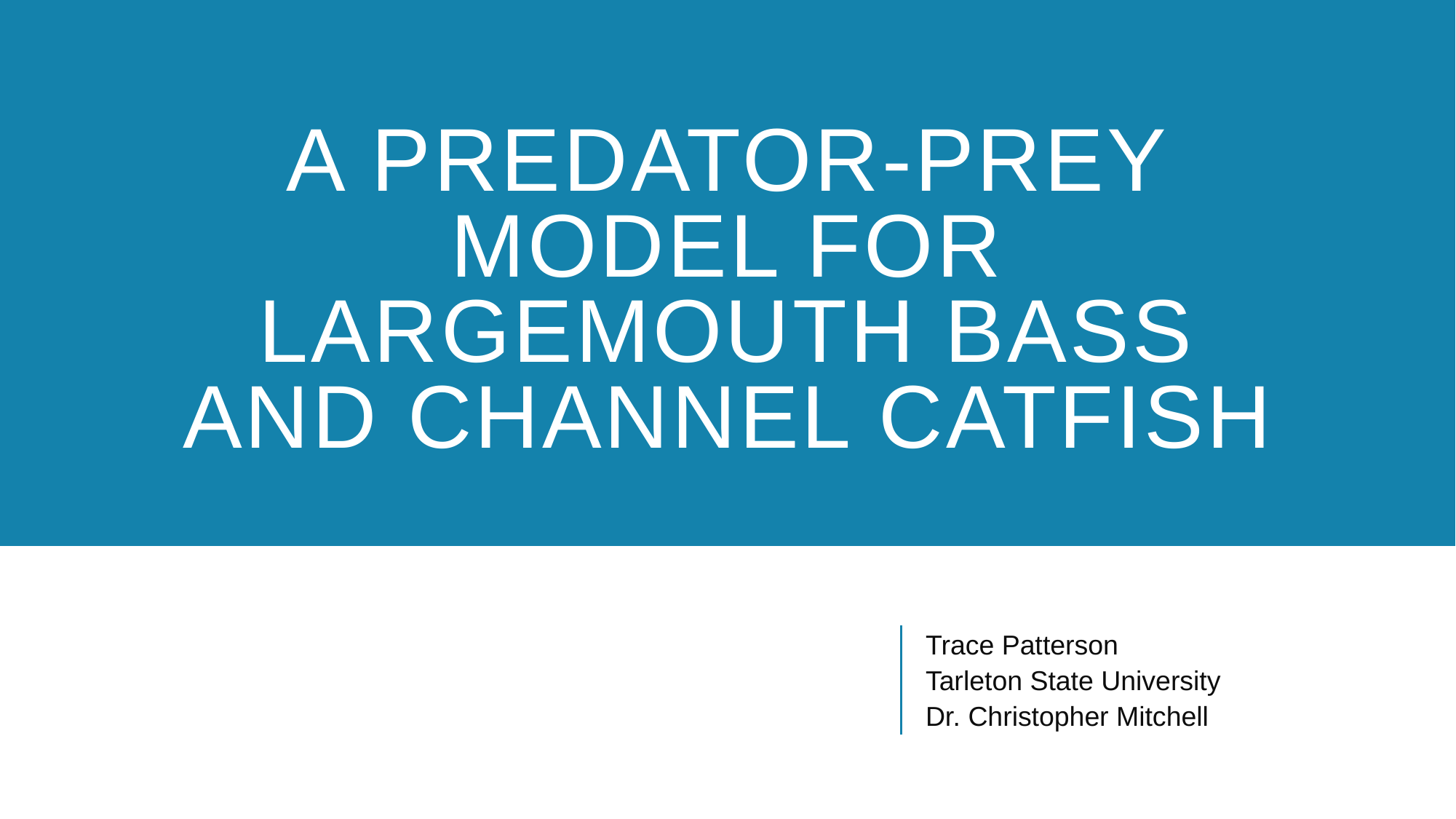

# A Predator-Prey model For Largemouth Bass and Channel Catfish
Trace Patterson
Tarleton State University
Dr. Christopher Mitchell